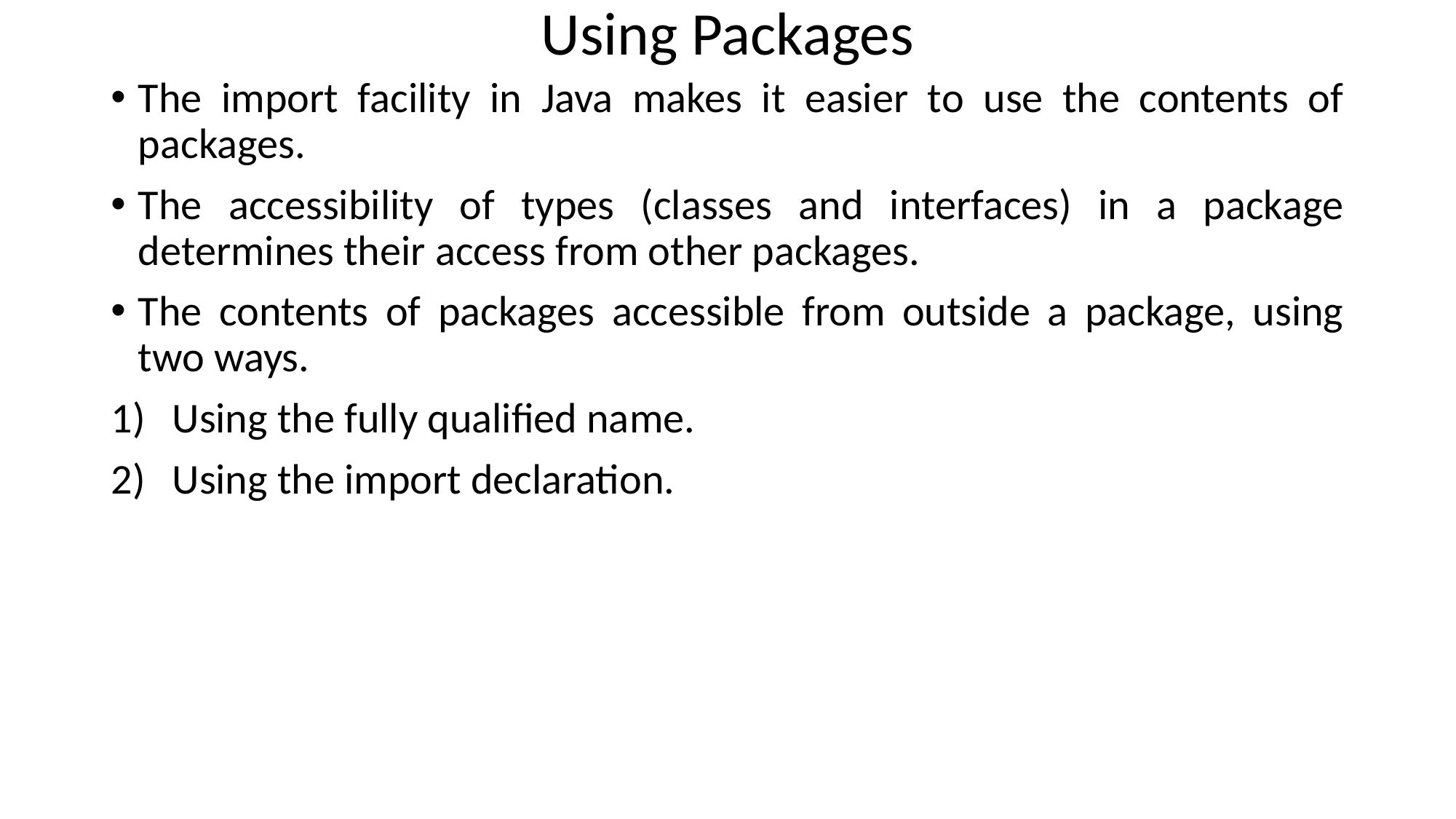

# Using Packages
The import facility in Java makes it easier to use the contents of packages.
The accessibility of types (classes and interfaces) in a package determines their access from other packages.
The contents of packages accessible from outside a package, using two ways.
Using the fully qualified name.
Using the import declaration.